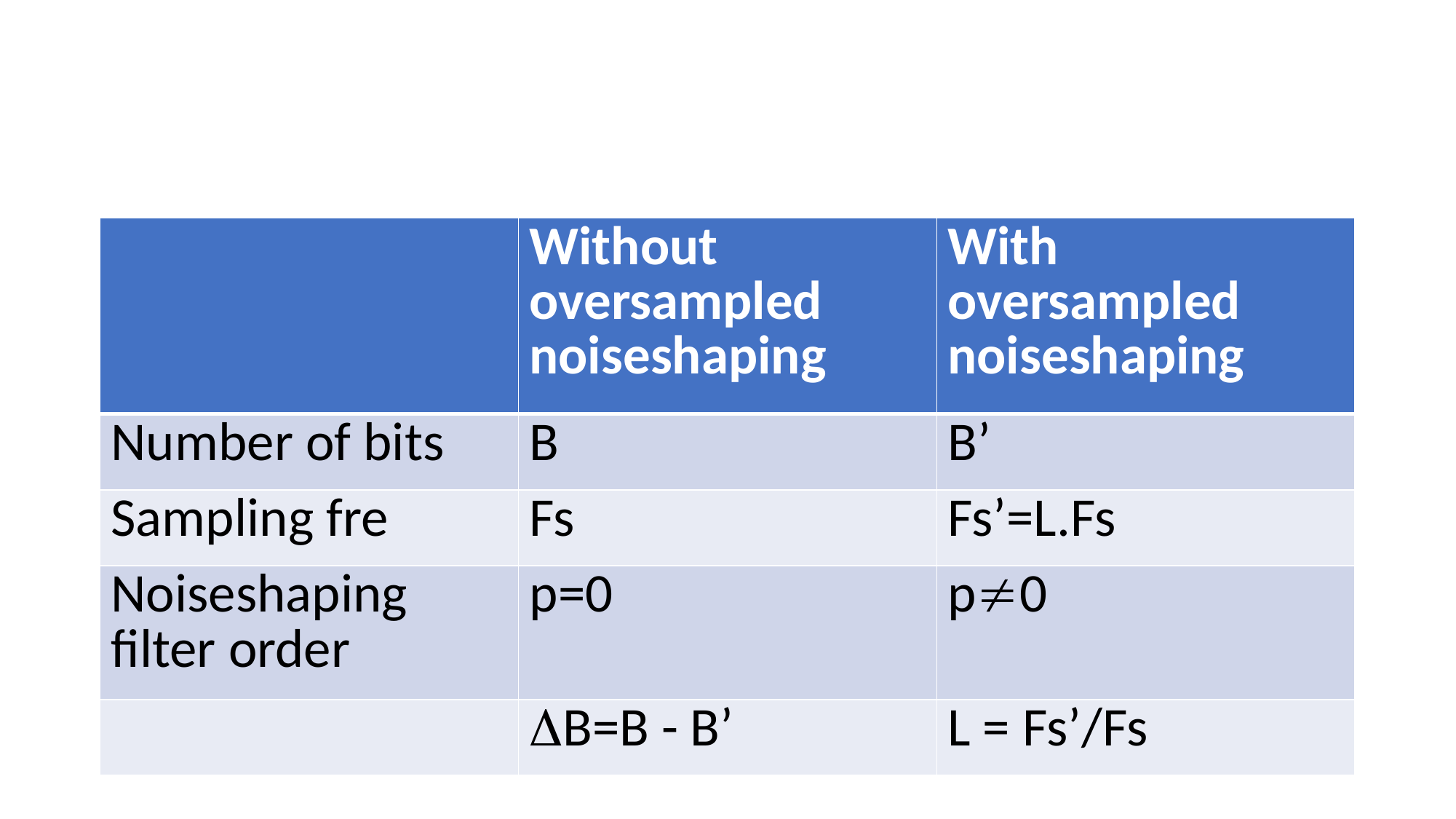

#
|  | Without oversampled noiseshaping | With oversampled noiseshaping |
| --- | --- | --- |
| Number of bits | B | B’ |
| Sampling fre | Fs | Fs’=L.Fs |
| Noiseshaping filter order | p=0 | p≠0 |
|  | ΔB=B - B’ | L = Fs’/Fs |